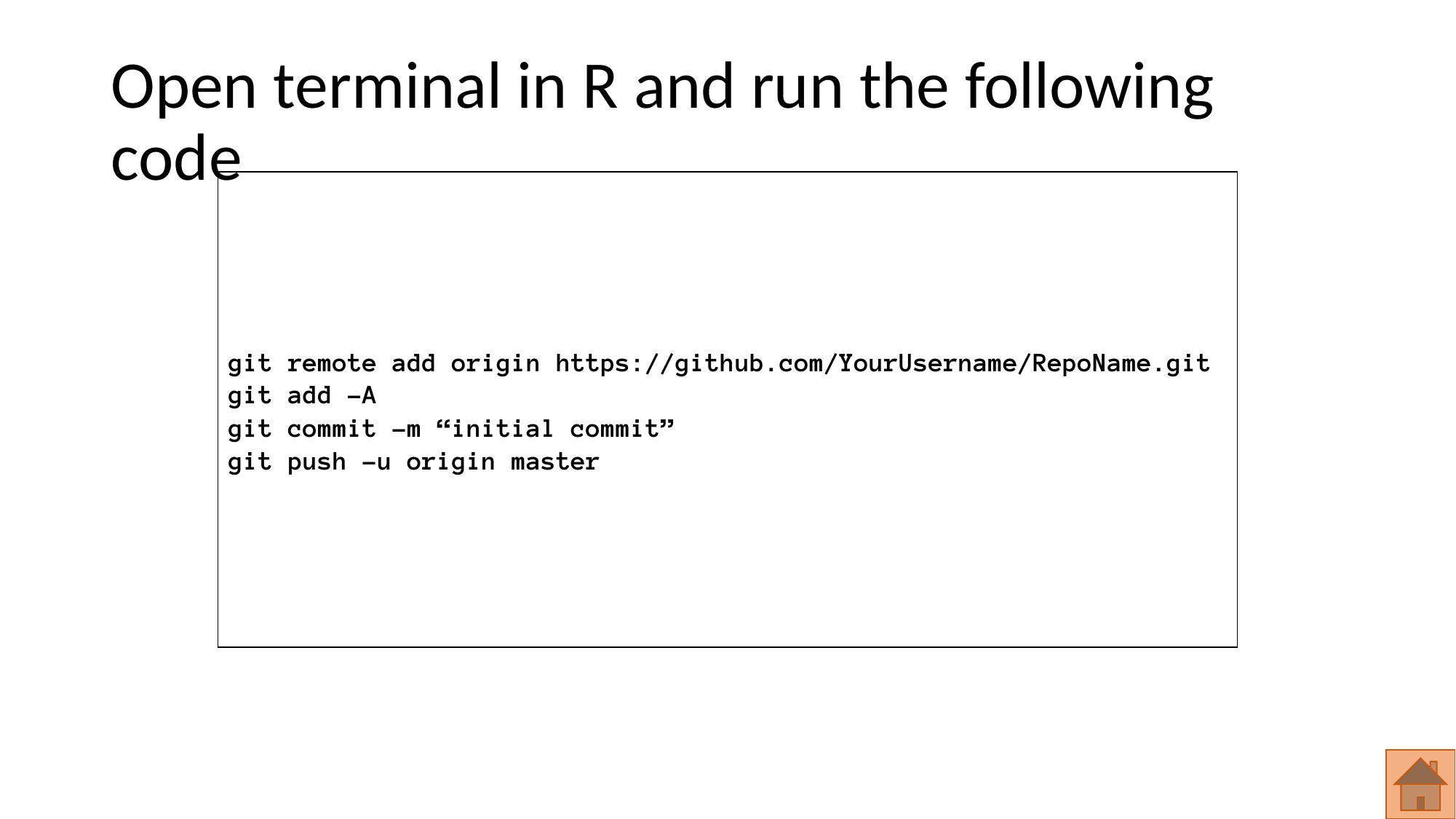

# Open terminal in R and run the following code
git remote add origin https://github.com/YourUsername/RepoName.git
git add –A
git commit –m “initial commit”
git push –u origin master